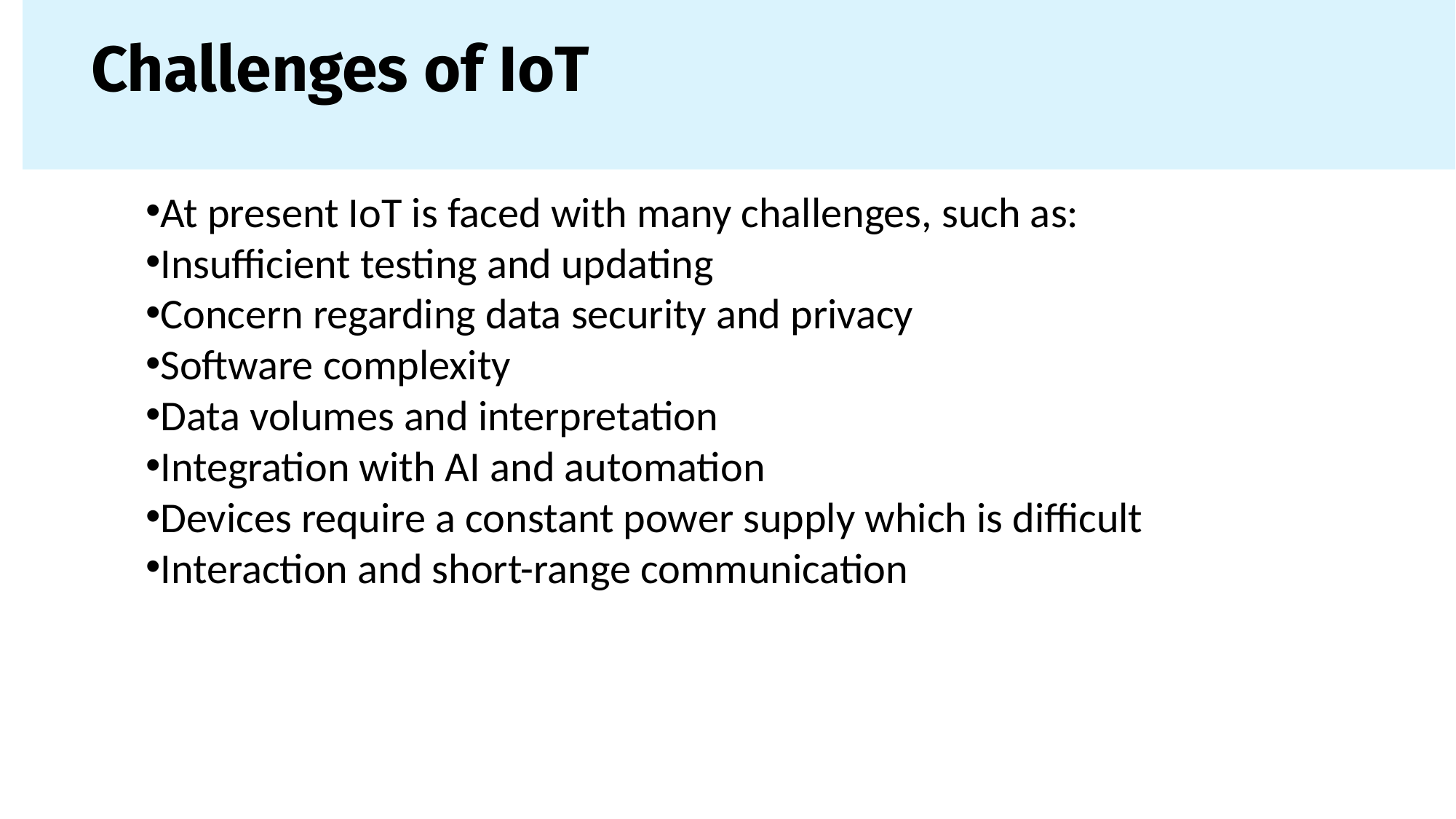

# Challenges of IoT
At present IoT is faced with many challenges, such as:
Insufficient testing and updating
Concern regarding data security and privacy
Software complexity
Data volumes and interpretation
Integration with AI and automation
Devices require a constant power supply which is difficult
Interaction and short-range communication